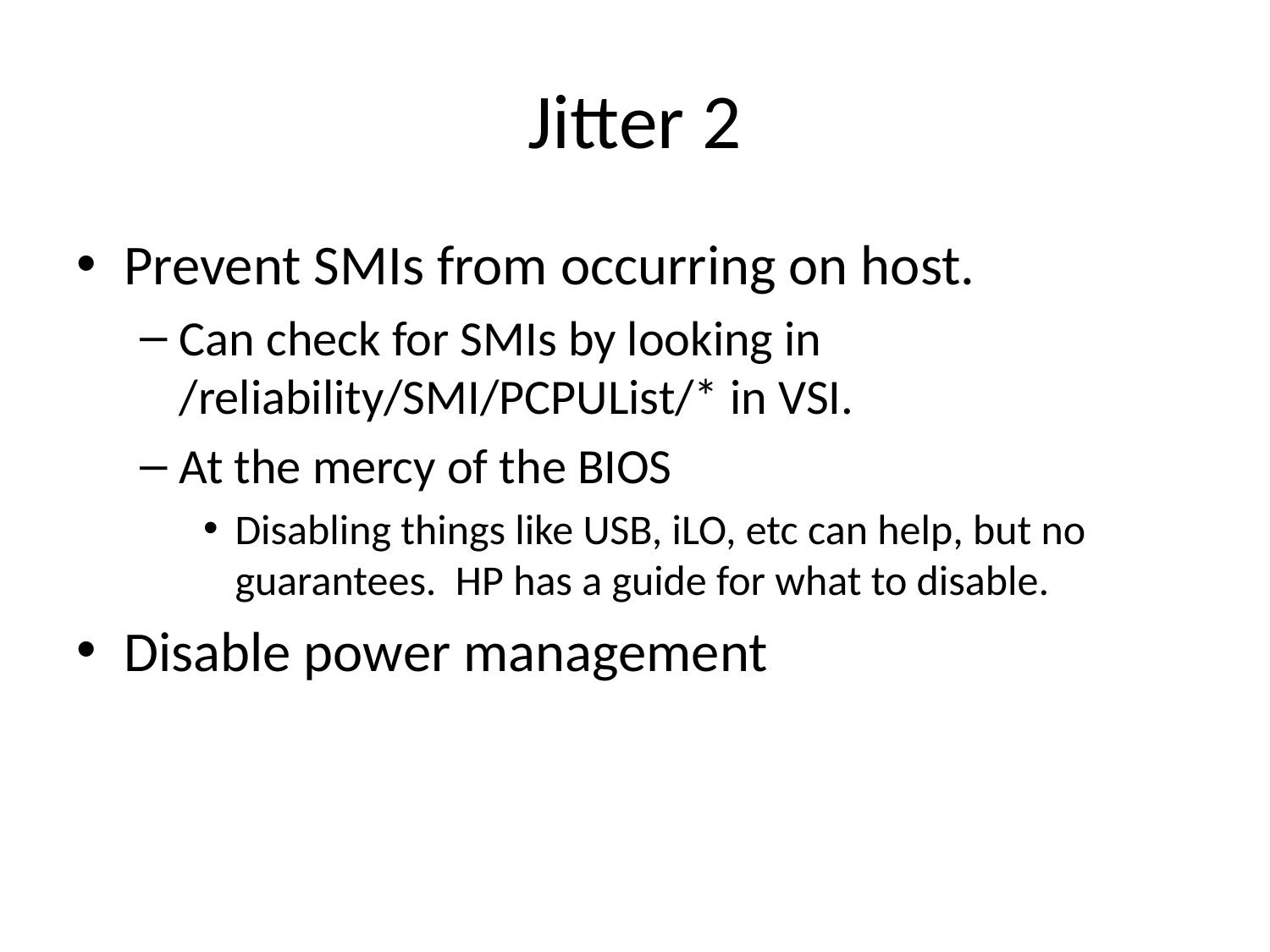

# Jitter 2
Prevent SMIs from occurring on host.
Can check for SMIs by looking in /reliability/SMI/PCPUList/* in VSI.
At the mercy of the BIOS
Disabling things like USB, iLO, etc can help, but no guarantees.  HP has a guide for what to disable.
Disable power management